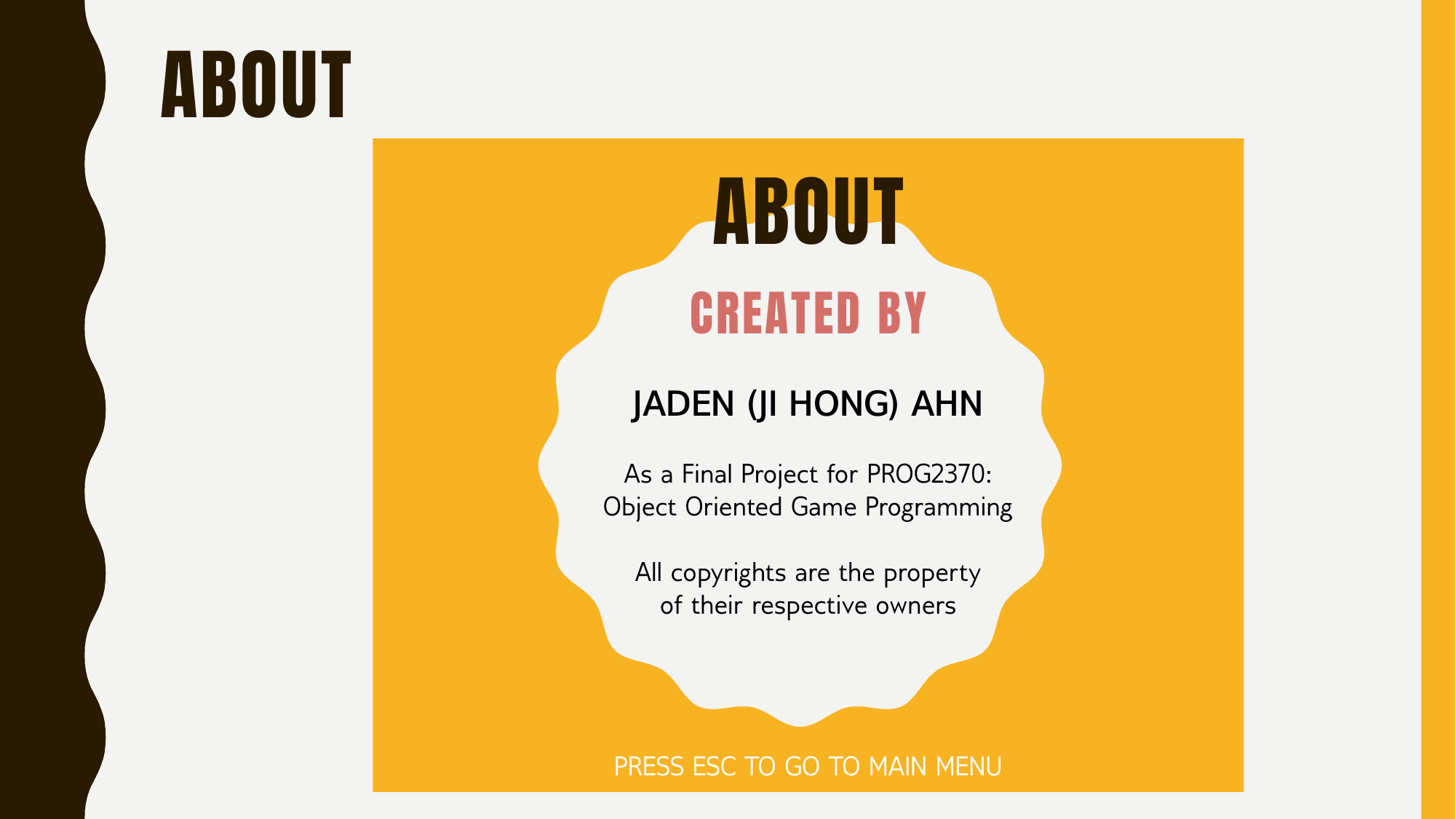

# about

about
CREATED BY
JADEN (JI HONG) AHN

As a Final Project for PROG2370:
Object Oriented Game Programming

All copyrights are the property
of their respective owners
PRESS ESC TO GO TO MAIN MENU